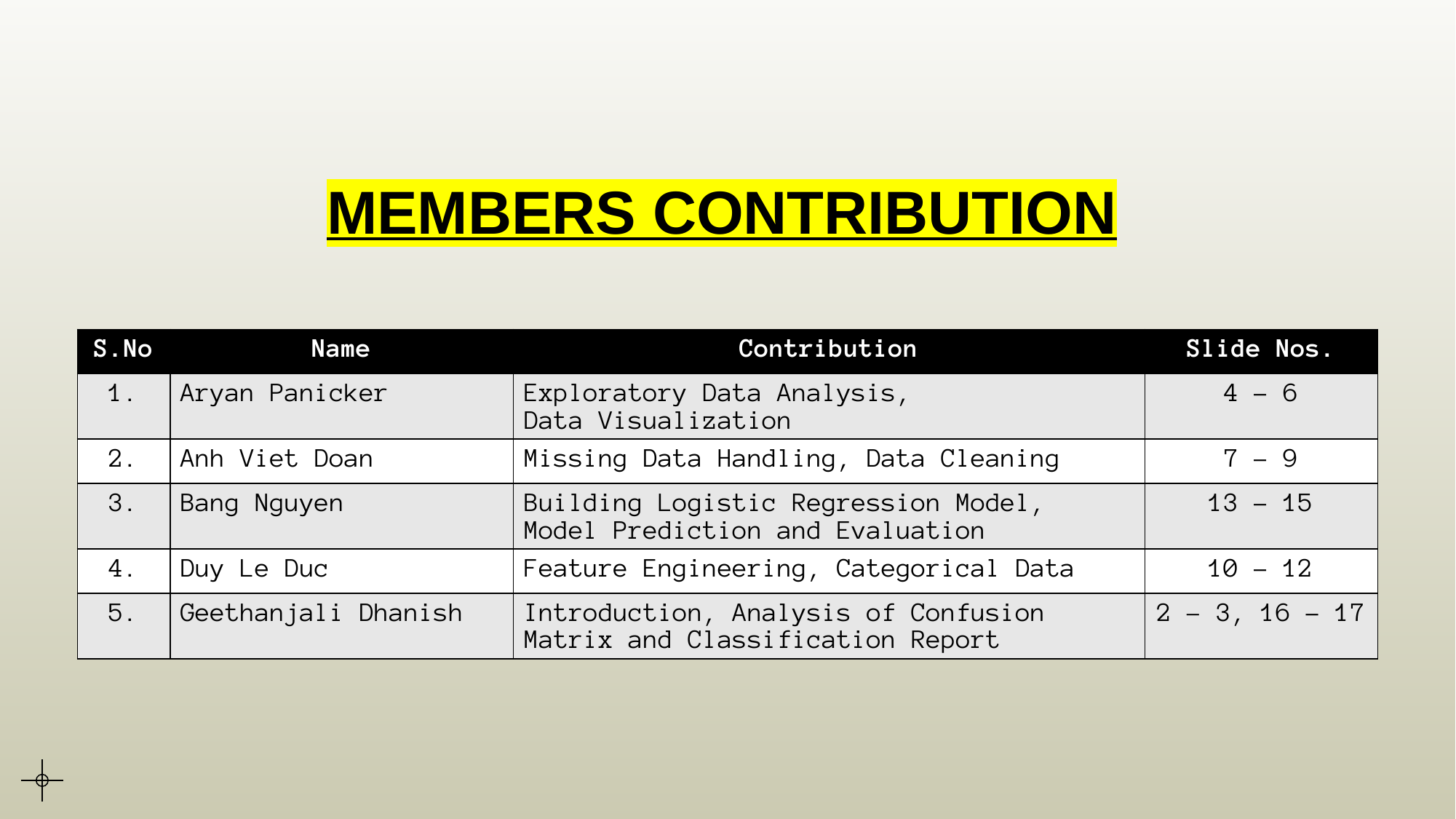

# MEMBERS CONTRIBUTION
| S.No | Name | Contribution | Slide Nos. |
| --- | --- | --- | --- |
| 1. | Aryan Panicker | Exploratory Data Analysis, Data Visualization | 4 - 6 |
| 2. | Anh Viet Doan | Missing Data Handling, Data Cleaning | 7 - 9 |
| 3. | Bang Nguyen | Building Logistic Regression Model, Model Prediction and Evaluation | 13 - 15 |
| 4. | Duy Le Duc | Feature Engineering, Categorical Data | 10 - 12 |
| 5. | Geethanjali Dhanish | Introduction, Analysis of Confusion Matrix and Classification Report | 2 – 3, 16 - 17 |